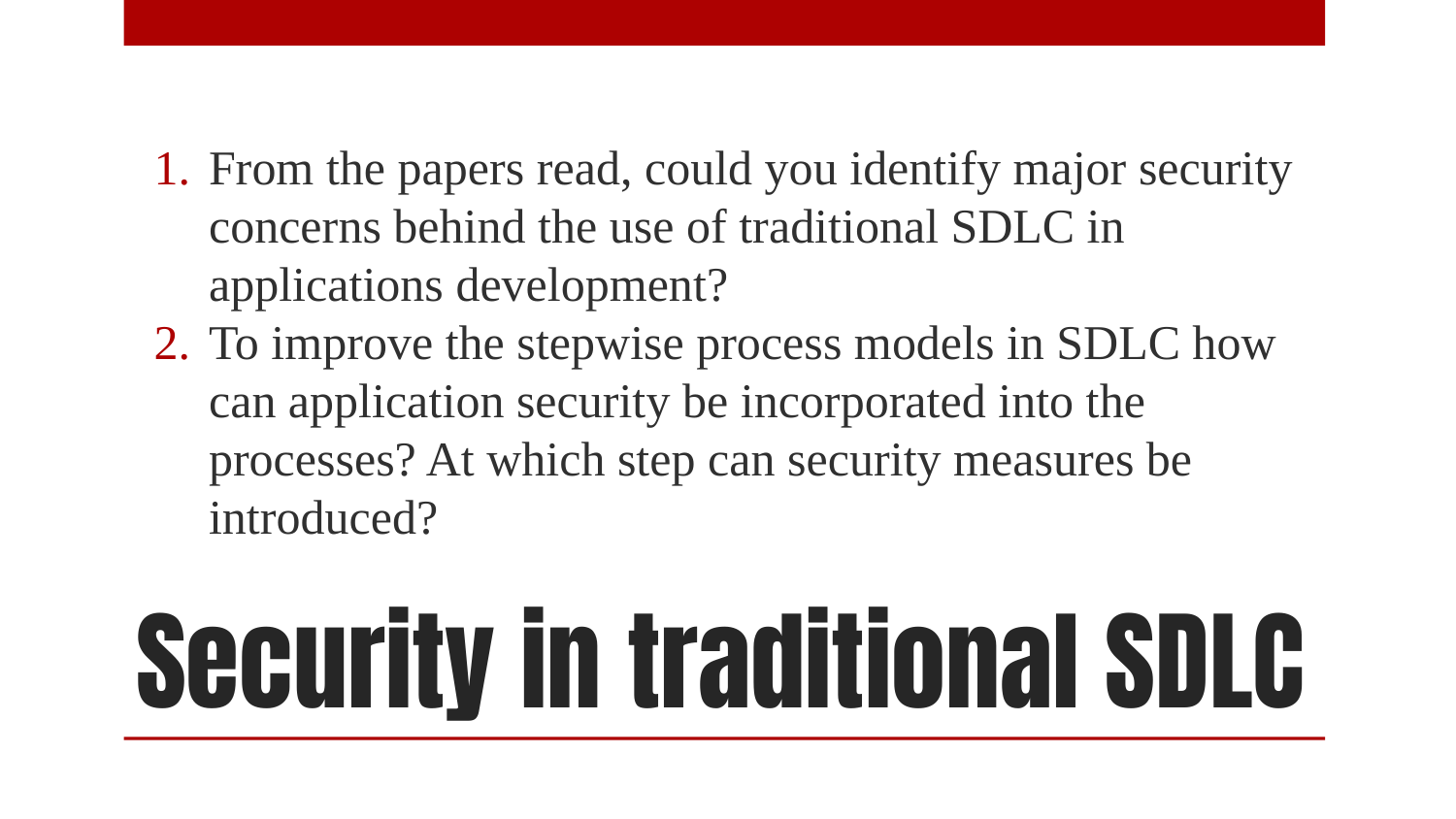

From the papers read, could you identify major security concerns behind the use of traditional SDLC in applications development?
To improve the stepwise process models in SDLC how can application security be incorporated into the processes? At which step can security measures be introduced?
# Security in traditional SDLC